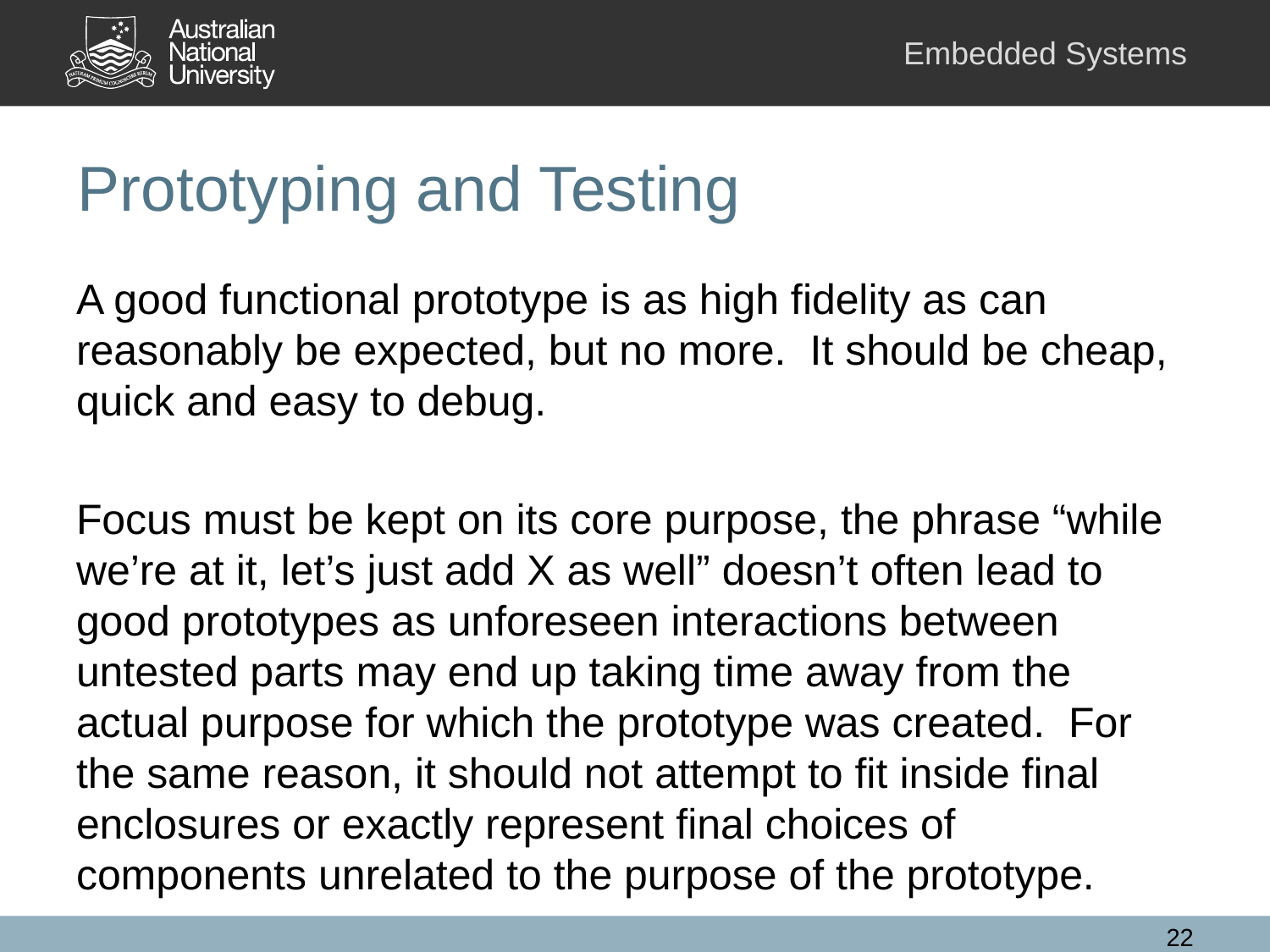

# Prototyping and Testing
A good functional prototype is as high fidelity as can reasonably be expected, but no more.  It should be cheap, quick and easy to debug.

Focus must be kept on its core purpose, the phrase “while we’re at it, let’s just add X as well” doesn’t often lead to good prototypes as unforeseen interactions between untested parts may end up taking time away from the actual purpose for which the prototype was created.  For the same reason, it should not attempt to fit inside final enclosures or exactly represent final choices of components unrelated to the purpose of the prototype.
22